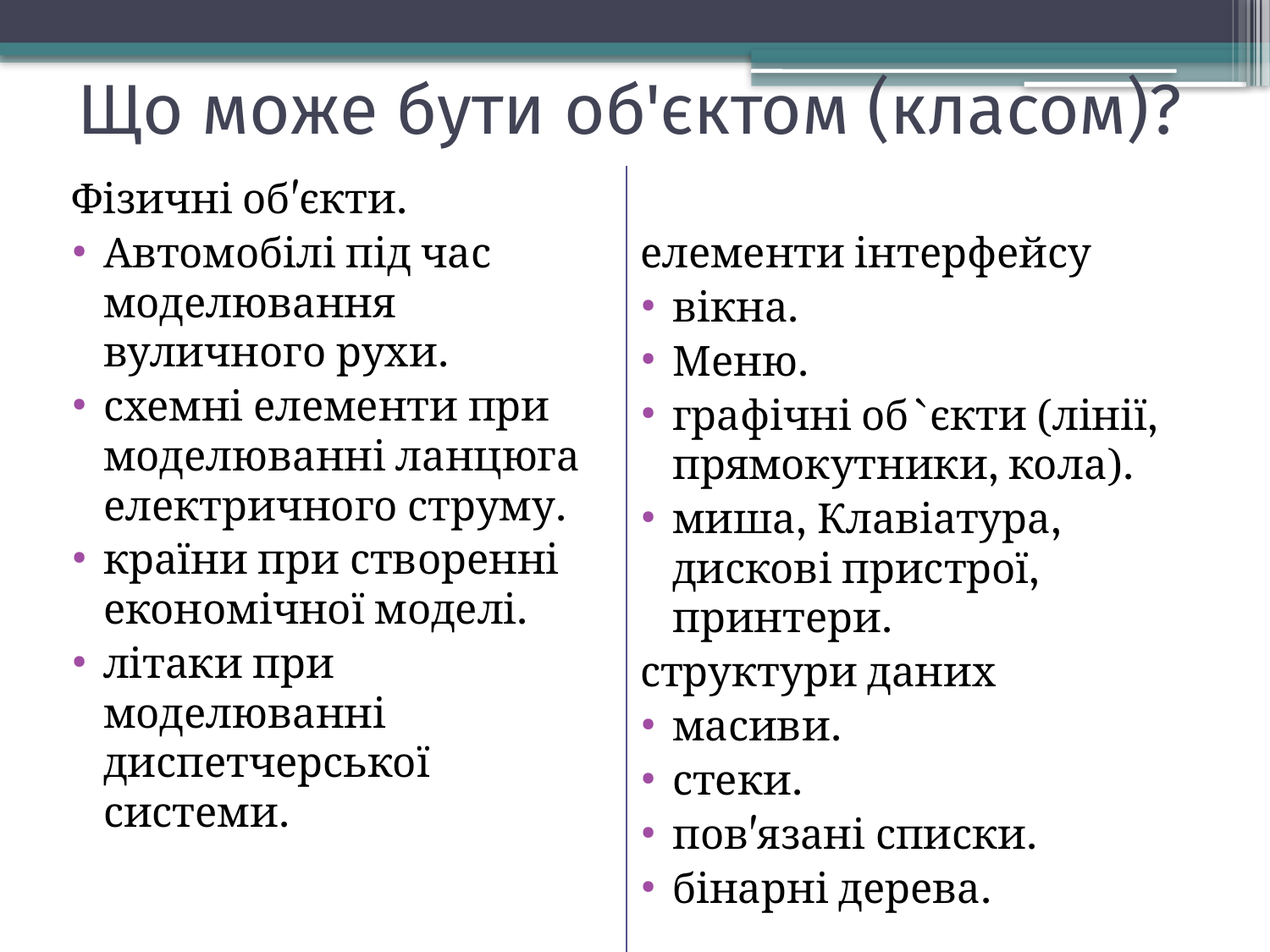

# Що може бути об'єктом (класом)?
Фізичні об'єкти.
Автомобілі під час моделювання вуличного рухи.
схемні елементи при моделюванні ланцюга електричного струму.
країни при створенні економічної моделі.
літаки при моделюванні диспетчерської системи.

елементи інтерфейсу
вікна.
Меню.
графічні об`єкти (лінії, прямокутники, кола).
миша, Клавіатура, дискові пристрої, принтери.
структури даних
масиви.
стеки.
пов'язані списки.
бінарні дерева.